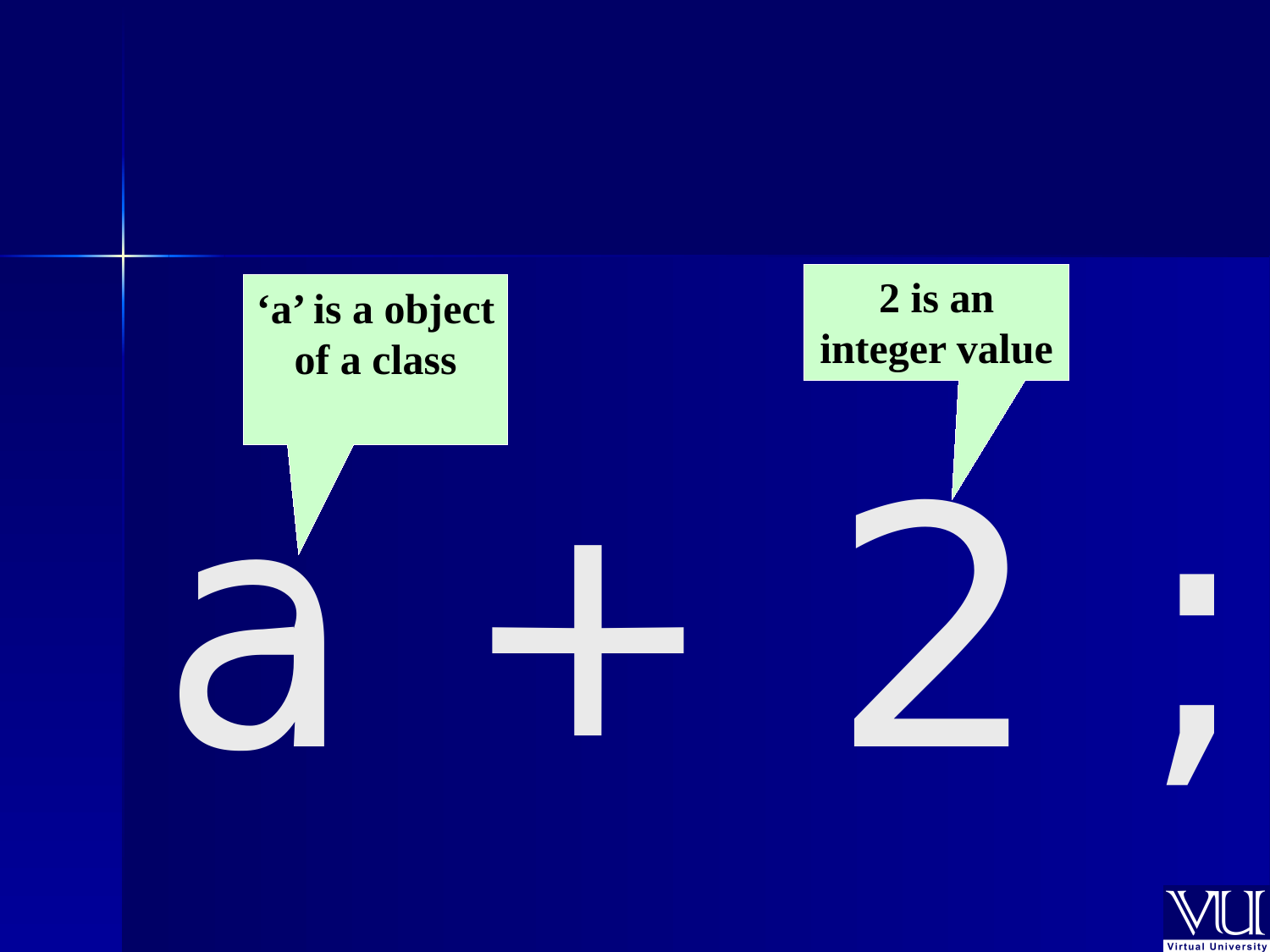

2 is an integer value
‘a’ is a object of a class
# a + 2 ;